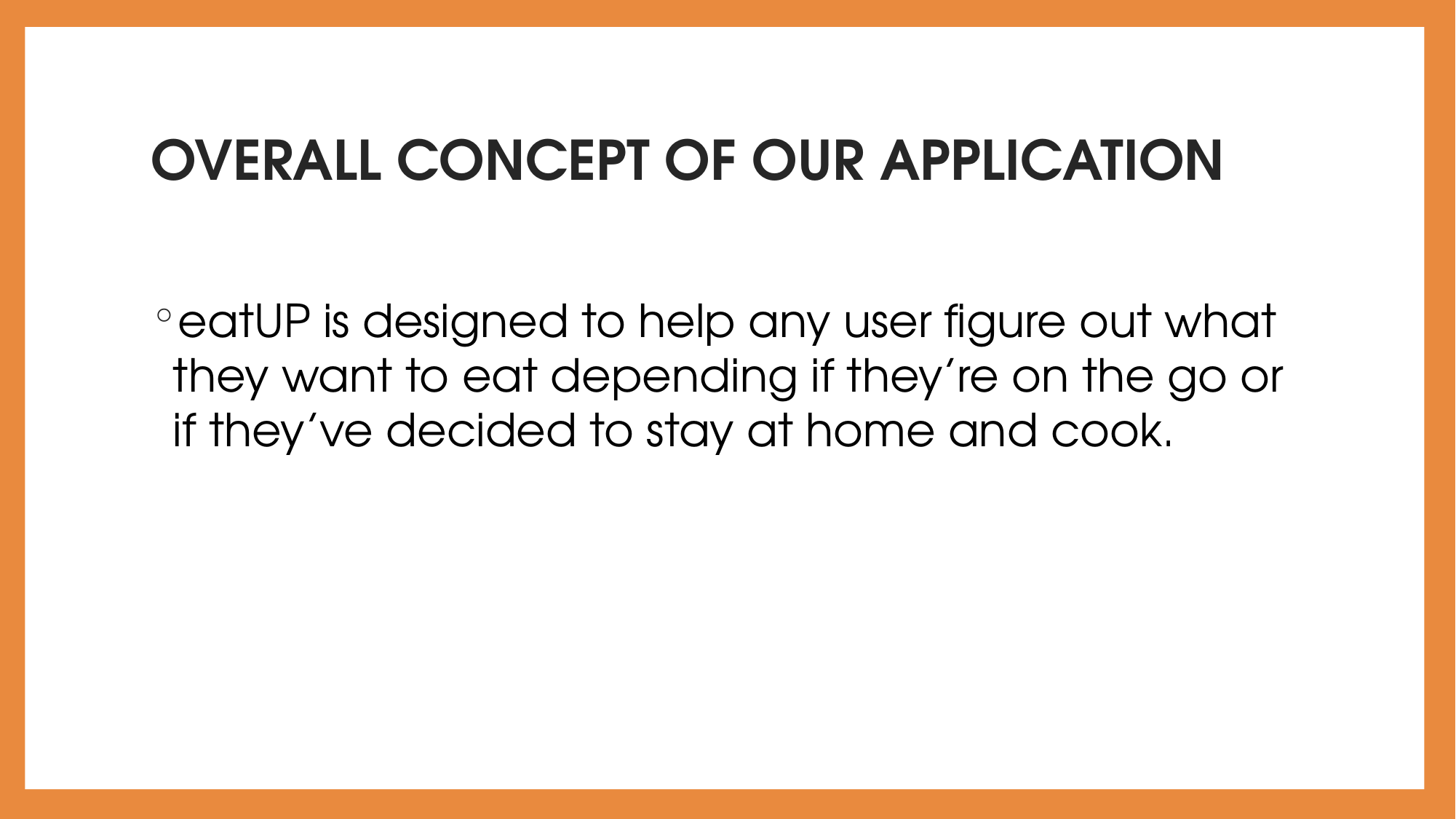

# OVERALL CONCEPT OF OUR APPLICATION
eatUP is designed to help any user figure out what they want to eat depending if they’re on the go or if they’ve decided to stay at home and cook.